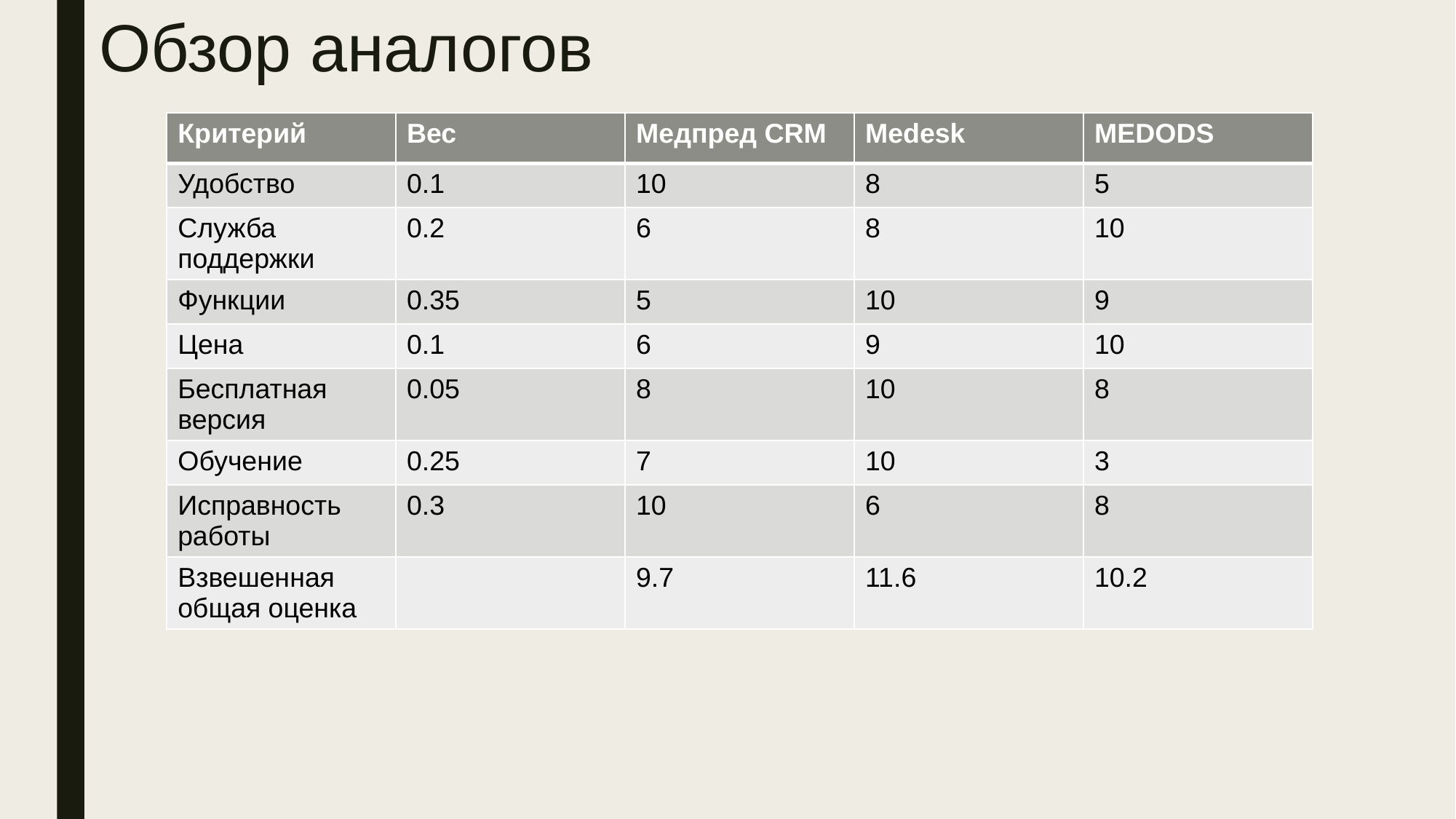

# Обзор аналогов
| Критерий | Вес | Медпред CRM | Medesk | MEDODS |
| --- | --- | --- | --- | --- |
| Удобство | 0.1 | 10 | 8 | 5 |
| Служба поддержки | 0.2 | 6 | 8 | 10 |
| Функции | 0.35 | 5 | 10 | 9 |
| Цена | 0.1 | 6 | 9 | 10 |
| Бесплатная версия | 0.05 | 8 | 10 | 8 |
| Обучение | 0.25 | 7 | 10 | 3 |
| Исправность работы | 0.3 | 10 | 6 | 8 |
| Взвешенная общая оценка |  | 9.7 | 11.6 | 10.2 |